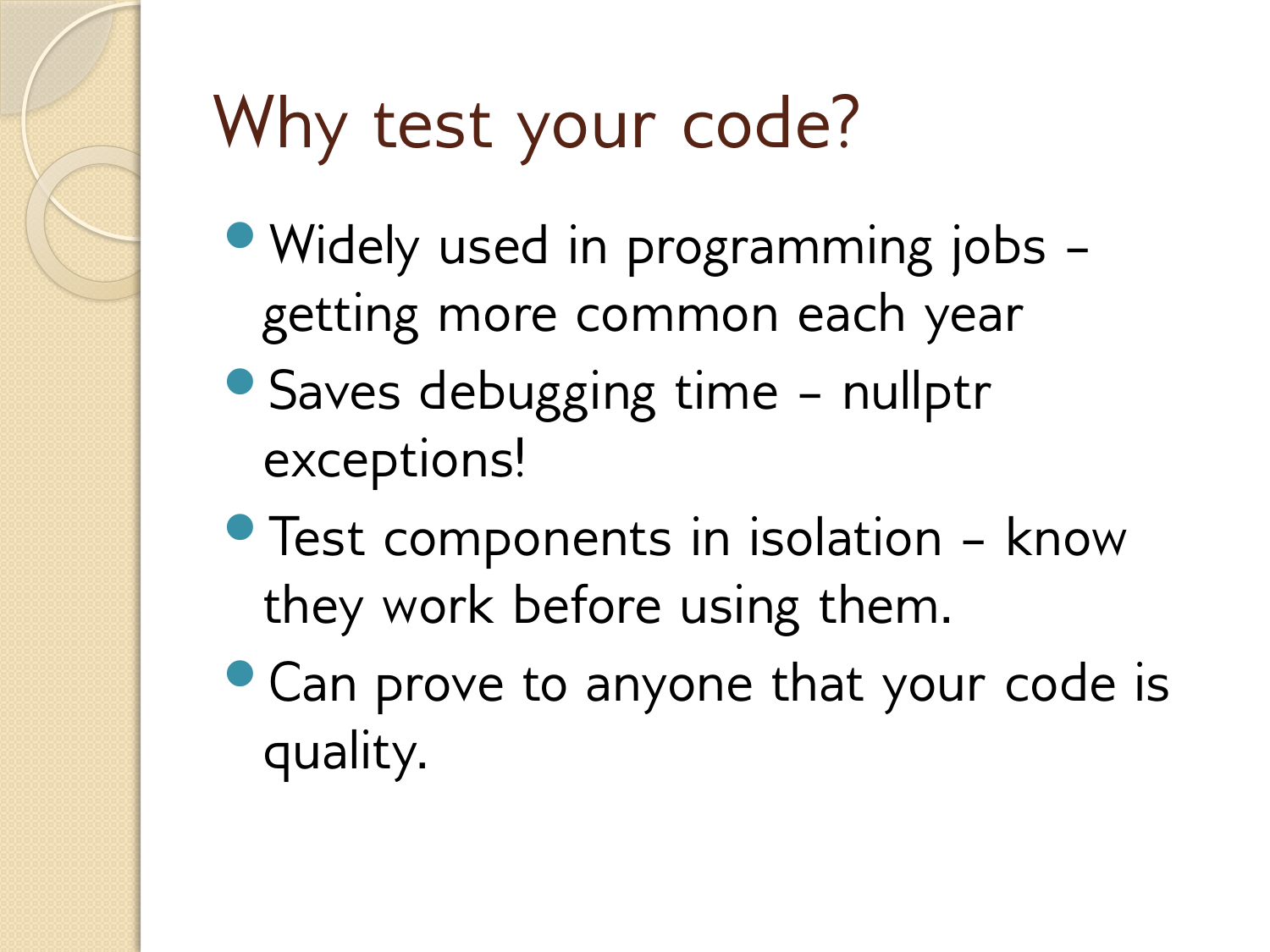

# Why test your code?
Widely used in programming jobs – getting more common each year
Saves debugging time – nullptr exceptions!
Test components in isolation – know they work before using them.
Can prove to anyone that your code is quality.